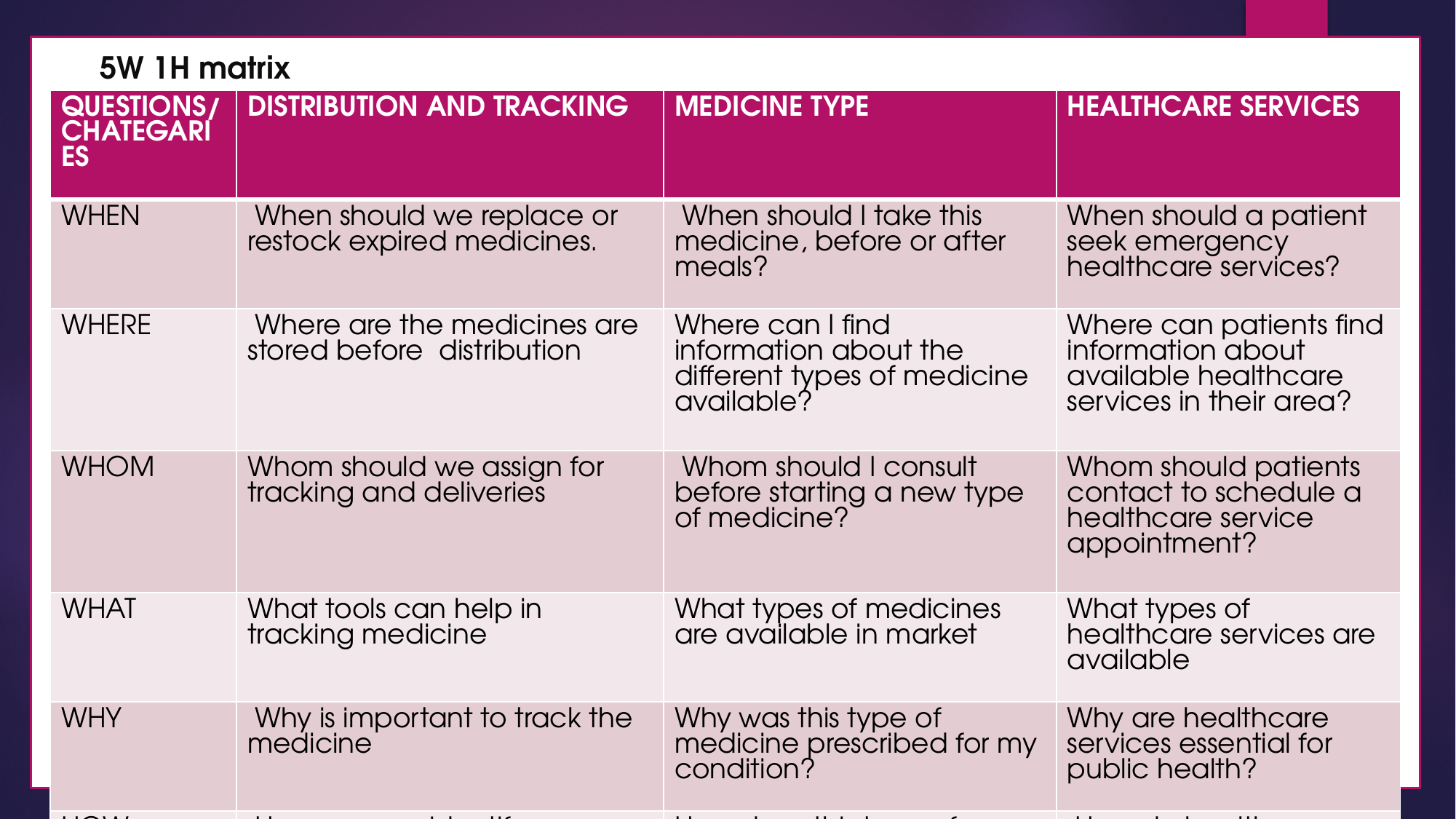

5W 1H matrix
| QUESTIONS/CHATEGARIES | DISTRIBUTION AND TRACKING | MEDICINE TYPE | HEALTHCARE SERVICES |
| --- | --- | --- | --- |
| WHEN | When should we replace or restock expired medicines. | When should I take this medicine, before or after meals? | When should a patient seek emergency healthcare services? |
| WHERE | Where are the medicines are stored before distribution | Where can I find information about the different types of medicine available? | Where can patients find information about available healthcare services in their area? |
| WHOM | Whom should we assign for tracking and deliveries | Whom should I consult before starting a new type of medicine? | Whom should patients contact to schedule a healthcare service appointment? |
| WHAT | What tools can help in tracking medicine | What types of medicines are available in market | What types of healthcare services are available |
| WHY | Why is important to track the medicine | Why was this type of medicine prescribed for my condition? | Why are healthcare services essential for public health? |
| HOW | How we can identify the expire medicine | How does this type of medicine work in the body? | How do healthcare services differ between urban and rural areas? |